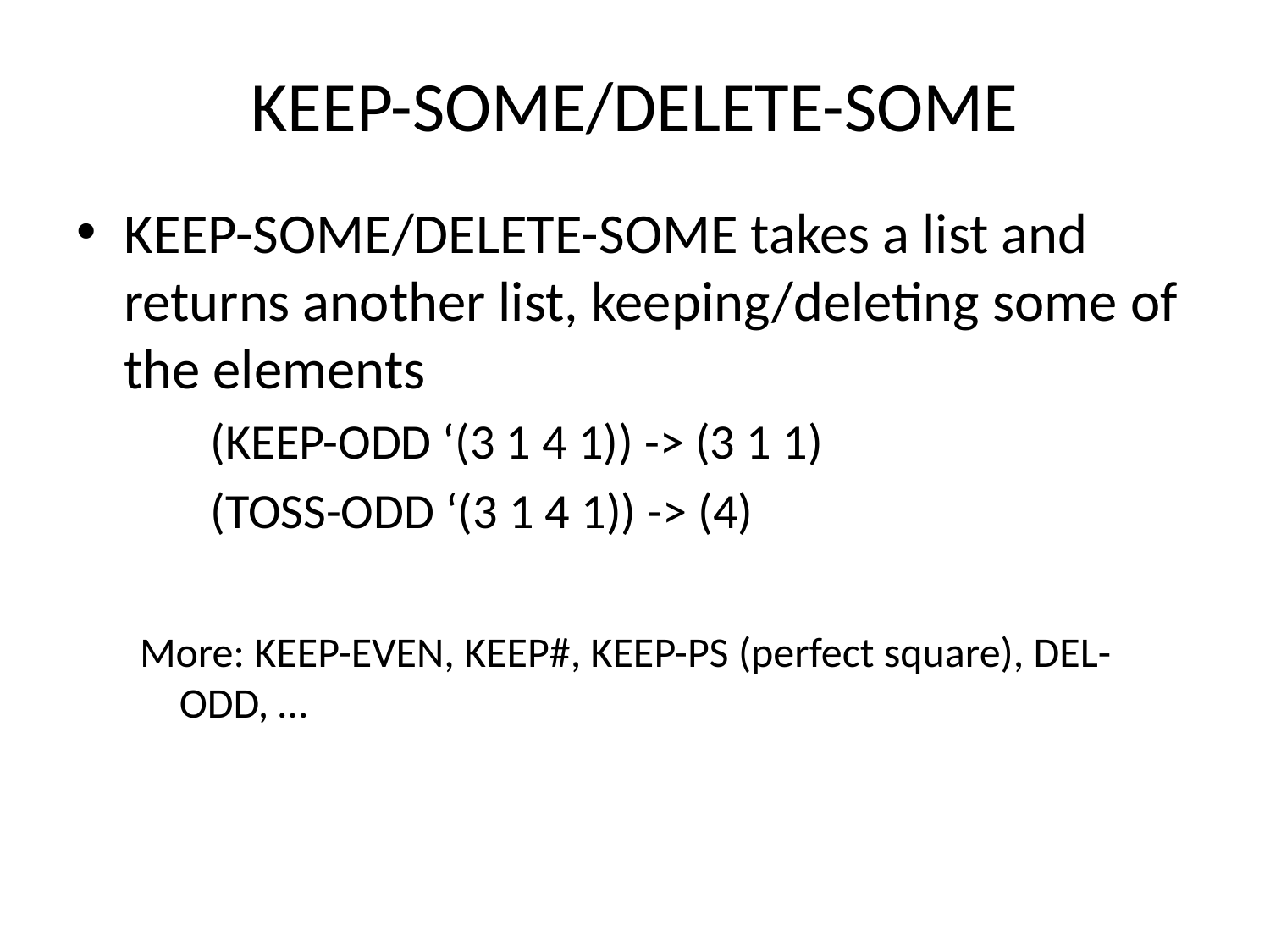

# KEEP-SOME/DELETE-SOME
KEEP-SOME/DELETE-SOME takes a list and returns another list, keeping/deleting some of the elements
            (KEEP-ODD ‘(3 1 4 1)) -> (3 1 1)
            (TOSS-ODD ‘(3 1 4 1)) -> (4)

More: KEEP-EVEN, KEEP#, KEEP-PS (perfect square), DEL-ODD, …